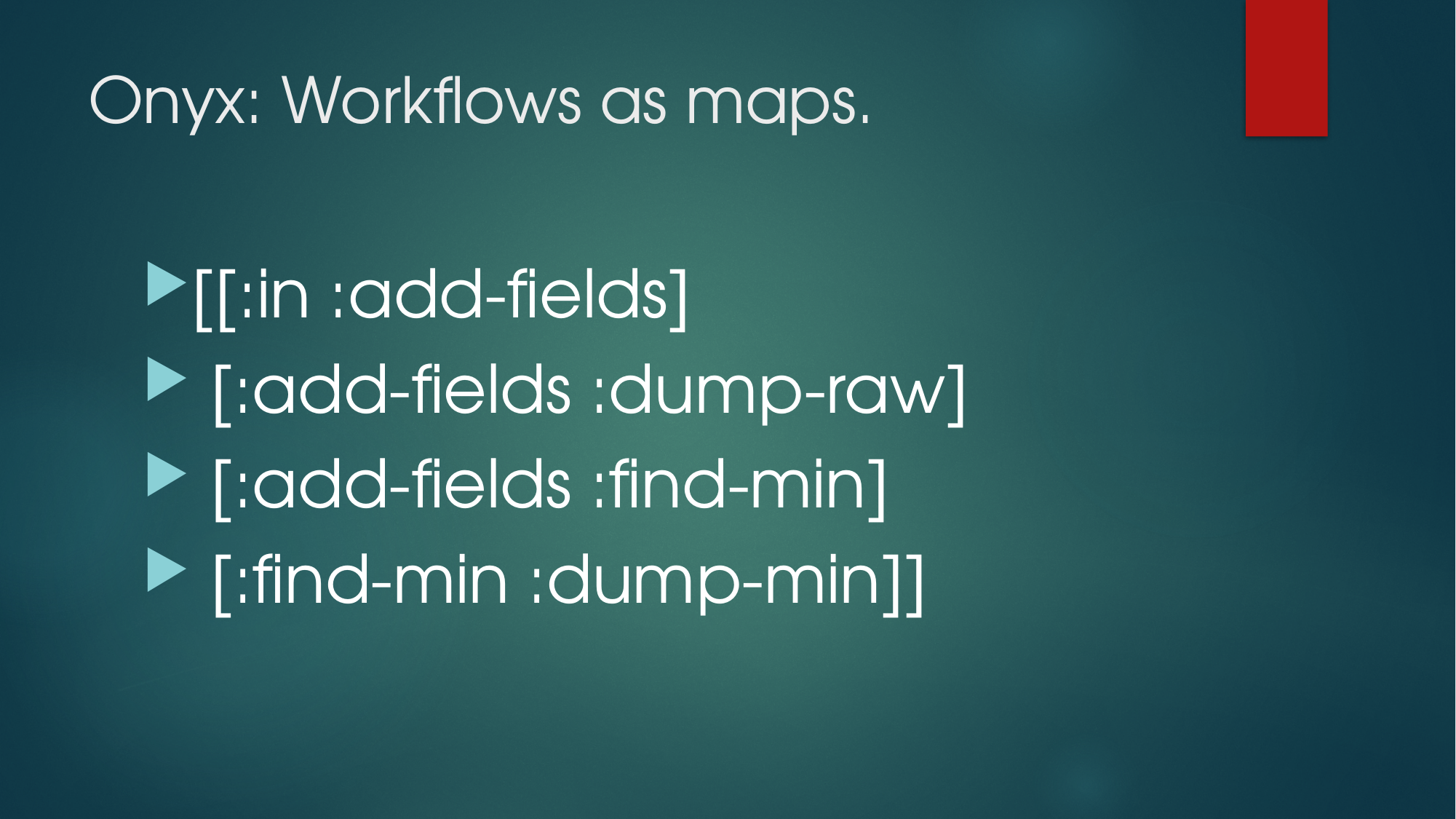

# Onyx: Workflows as maps.
[[:in :add-fields]
 [:add-fields :dump-raw]
 [:add-fields :find-min]
 [:find-min :dump-min]]